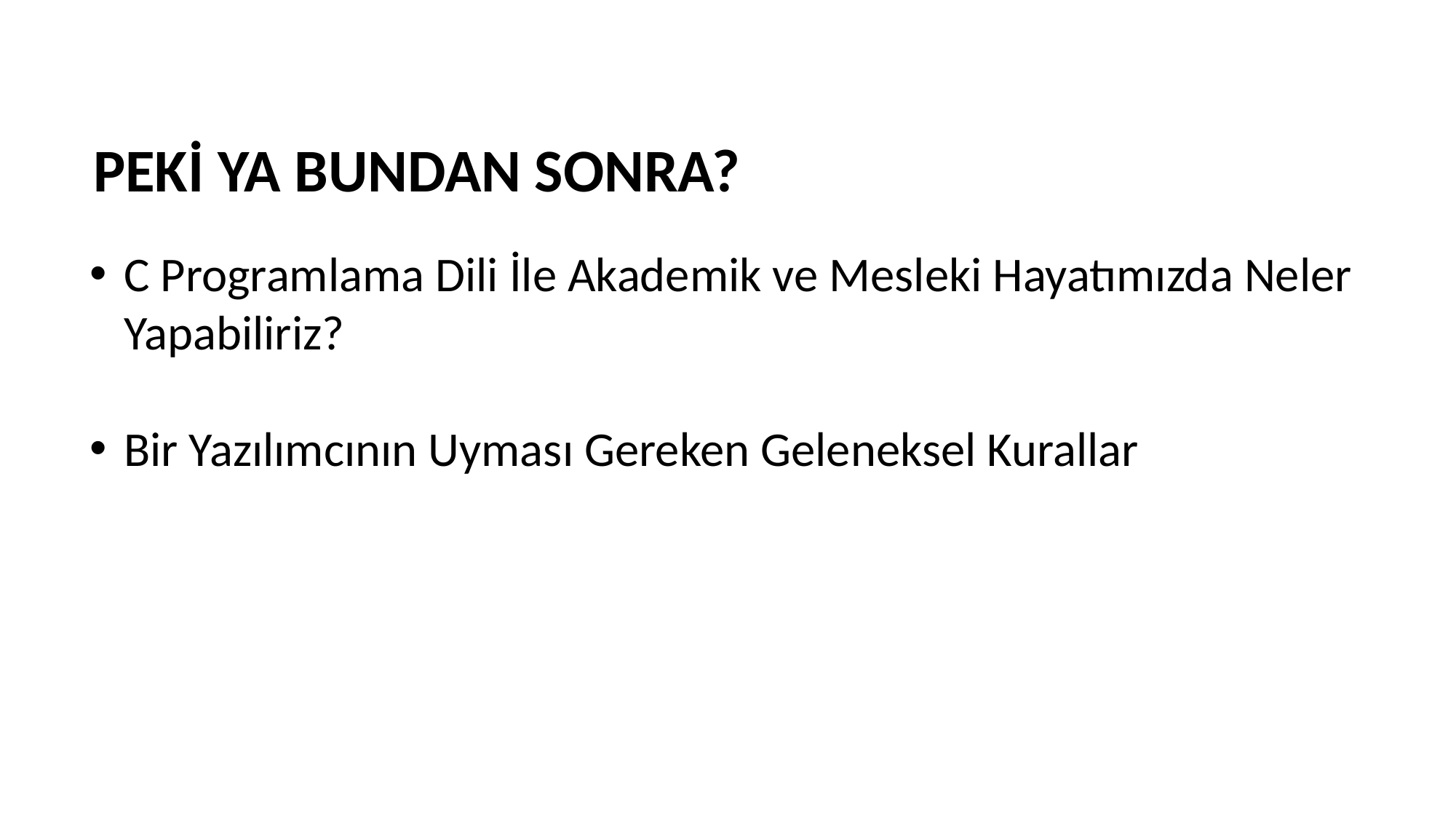

PEKİ YA BUNDAN SONRA?
C Programlama Dili İle Akademik ve Mesleki Hayatımızda Neler Yapabiliriz?

Bir Yazılımcının Uyması Gereken Geleneksel Kurallar